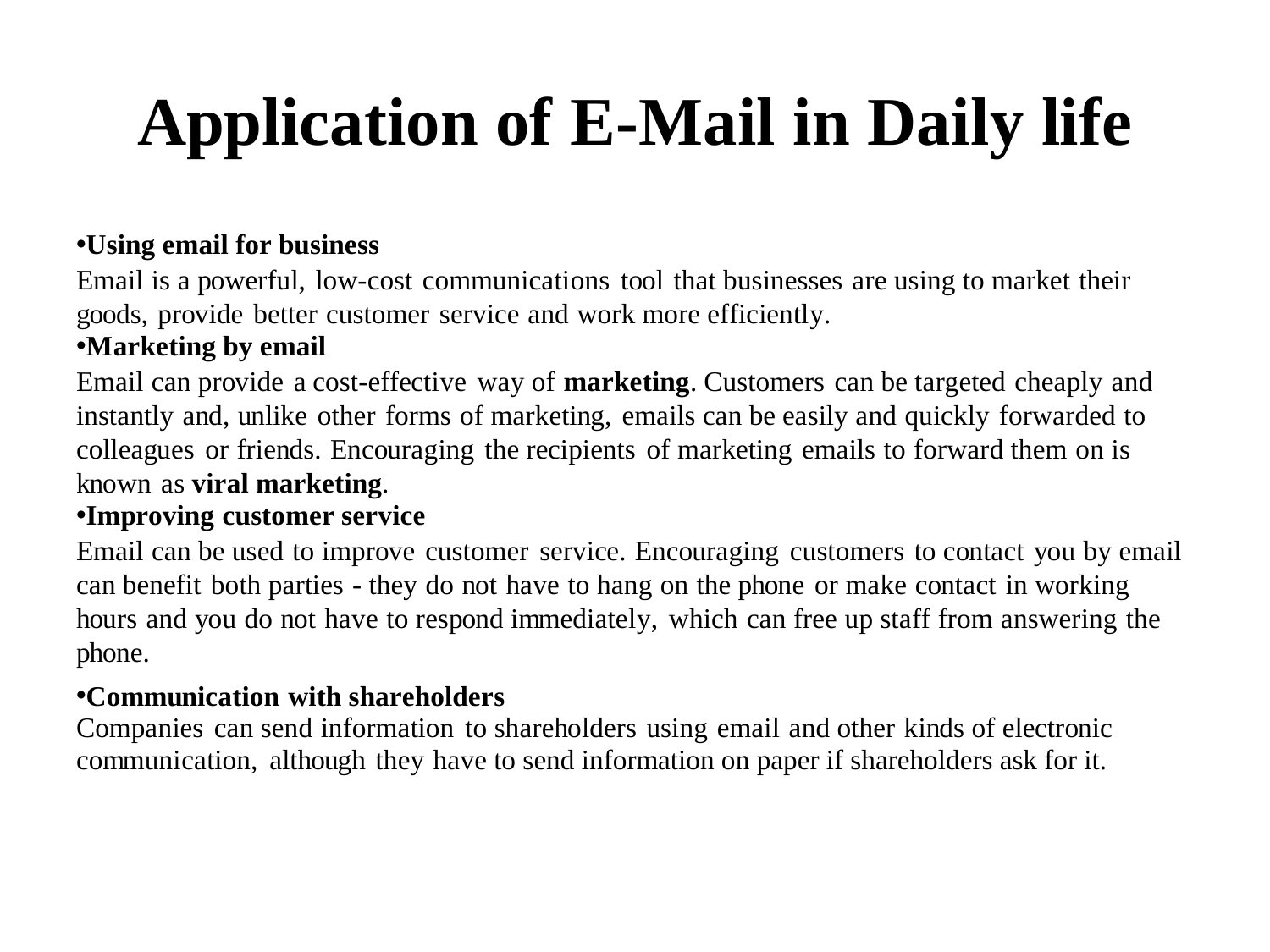

# Application of E-Mail in Daily life
Using email for business
Email is a powerful, low-cost communications tool that businesses are using to market their goods, provide better customer service and work more efficiently.
Marketing by email
Email can provide a cost-effective way of marketing. Customers can be targeted cheaply and instantly and, unlike other forms of marketing, emails can be easily and quickly forwarded to colleagues or friends. Encouraging the recipients of marketing emails to forward them on is known as viral marketing.
Improving customer service
Email can be used to improve customer service. Encouraging customers to contact you by email can benefit both parties - they do not have to hang on the phone or make contact in working hours and you do not have to respond immediately, which can free up staff from answering the phone.
Communication with shareholders
Companies can send information to shareholders using email and other kinds of electronic communication, although they have to send information on paper if shareholders ask for it.